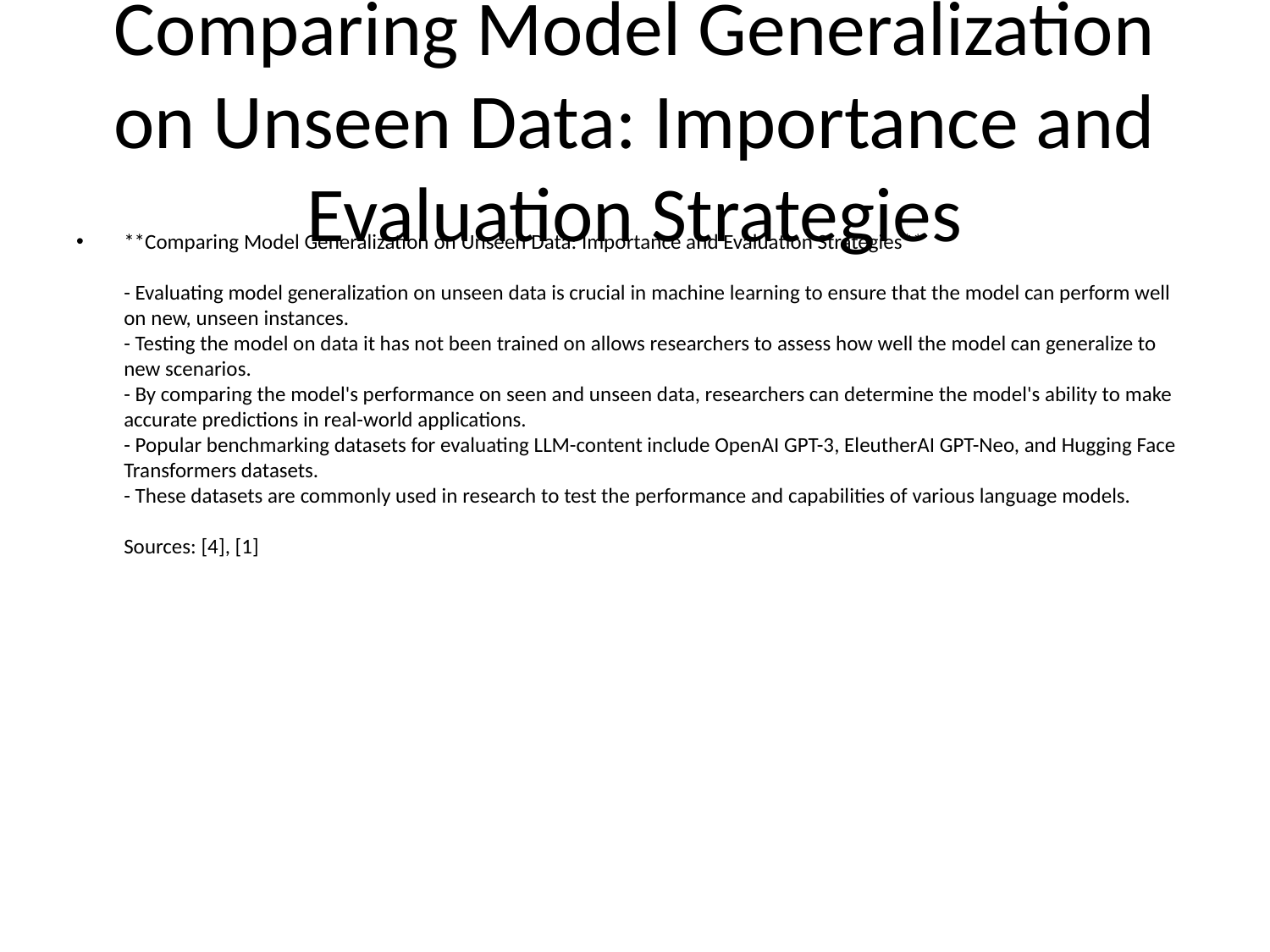

# Comparing Model Generalization on Unseen Data: Importance and Evaluation Strategies
**Comparing Model Generalization on Unseen Data: Importance and Evaluation Strategies**
- Evaluating model generalization on unseen data is crucial in machine learning to ensure that the model can perform well on new, unseen instances.
- Testing the model on data it has not been trained on allows researchers to assess how well the model can generalize to new scenarios.
- By comparing the model's performance on seen and unseen data, researchers can determine the model's ability to make accurate predictions in real-world applications.
- Popular benchmarking datasets for evaluating LLM-content include OpenAI GPT-3, EleutherAI GPT-Neo, and Hugging Face Transformers datasets.
- These datasets are commonly used in research to test the performance and capabilities of various language models.
Sources: [4], [1]